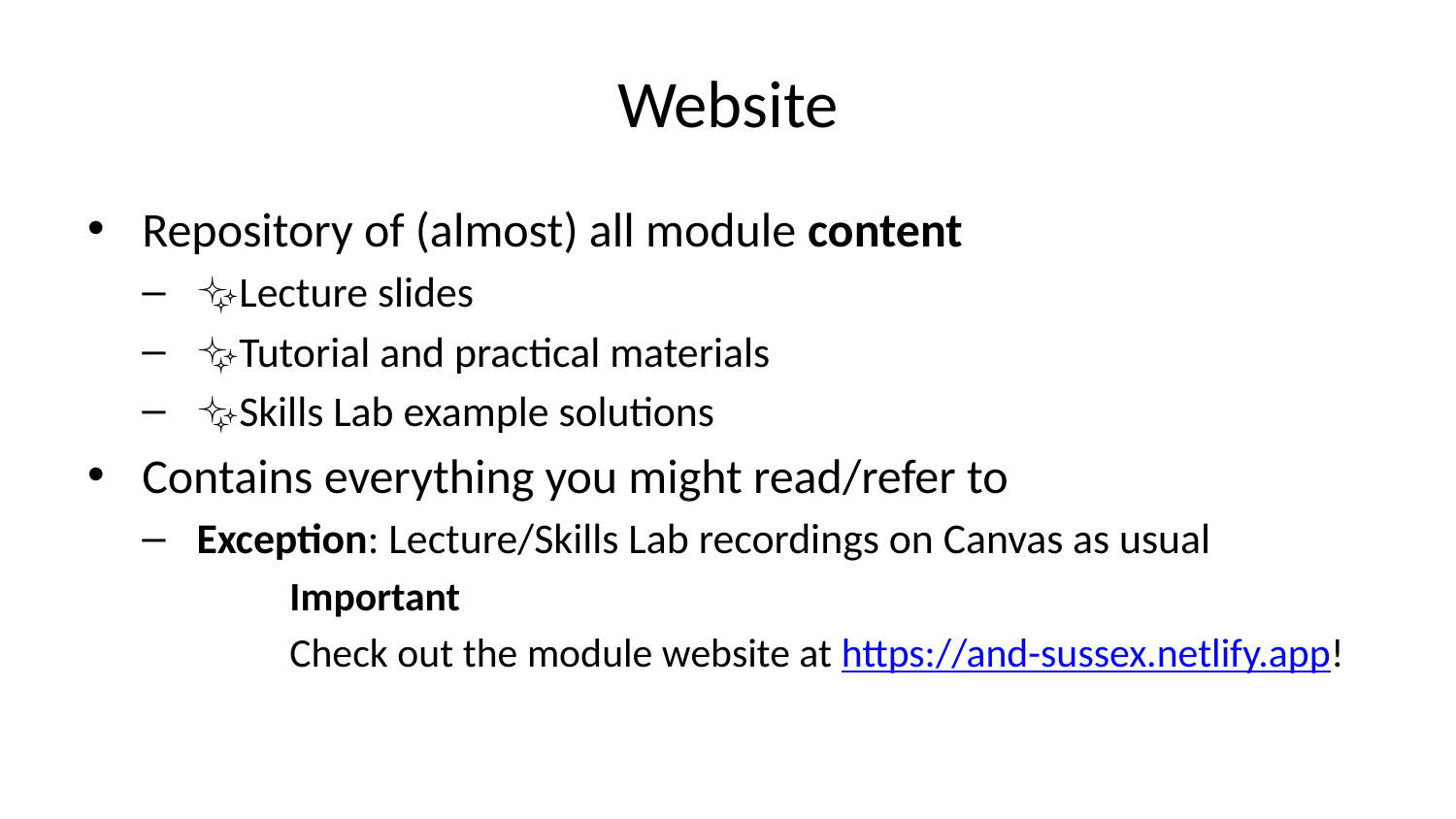

# Website
Repository of (almost) all module content
✨Lecture slides
✨Tutorial and practical materials
✨Skills Lab example solutions
Contains everything you might read/refer to
Exception: Lecture/Skills Lab recordings on Canvas as usual
Important
Check out the module website at https://and-sussex.netlify.app!